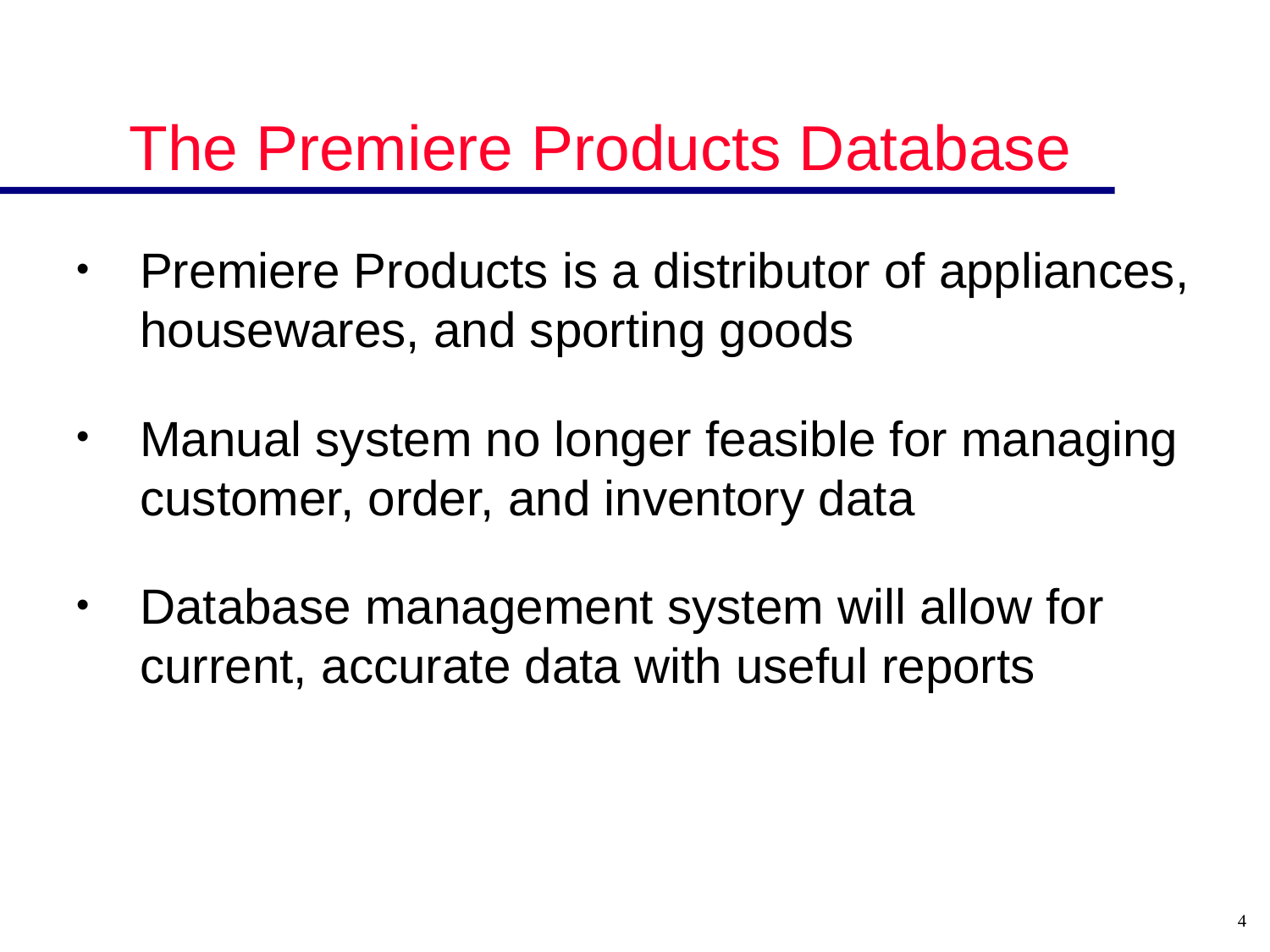

# The Premiere Products Database
Premiere Products is a distributor of appliances, housewares, and sporting goods
Manual system no longer feasible for managing customer, order, and inventory data
Database management system will allow for current, accurate data with useful reports
4